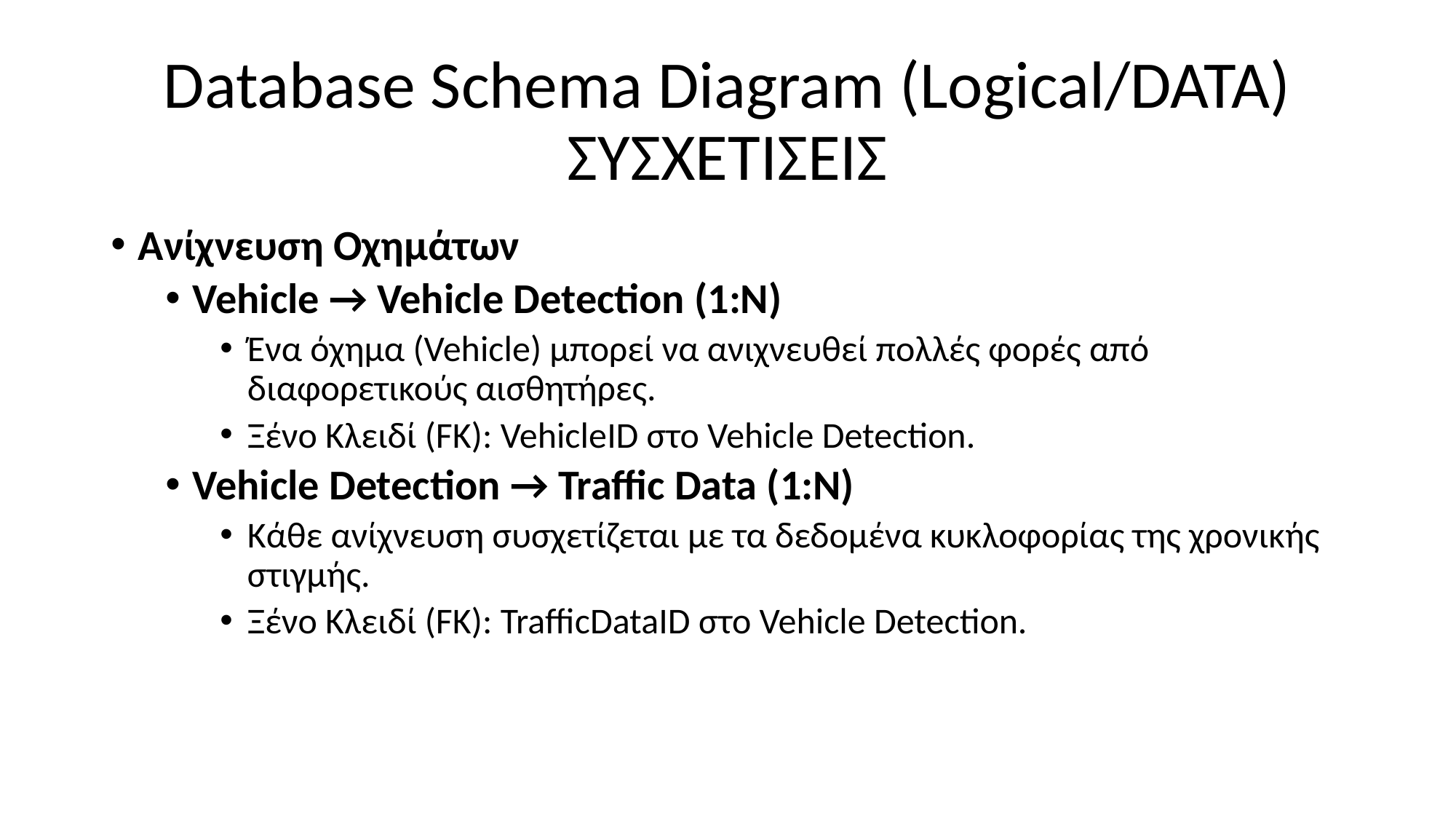

# Database Schema Diagram (Logical/DATA) ΣΥΣΧΕΤΙΣΕΙΣ
Ανίχνευση Οχημάτων
Vehicle → Vehicle Detection (1:N)
Ένα όχημα (Vehicle) μπορεί να ανιχνευθεί πολλές φορές από διαφορετικούς αισθητήρες.
Ξένο Κλειδί (FK): VehicleID στο Vehicle Detection.
Vehicle Detection → Traffic Data (1:N)
Κάθε ανίχνευση συσχετίζεται με τα δεδομένα κυκλοφορίας της χρονικής στιγμής.
Ξένο Κλειδί (FK): TrafficDataID στο Vehicle Detection.